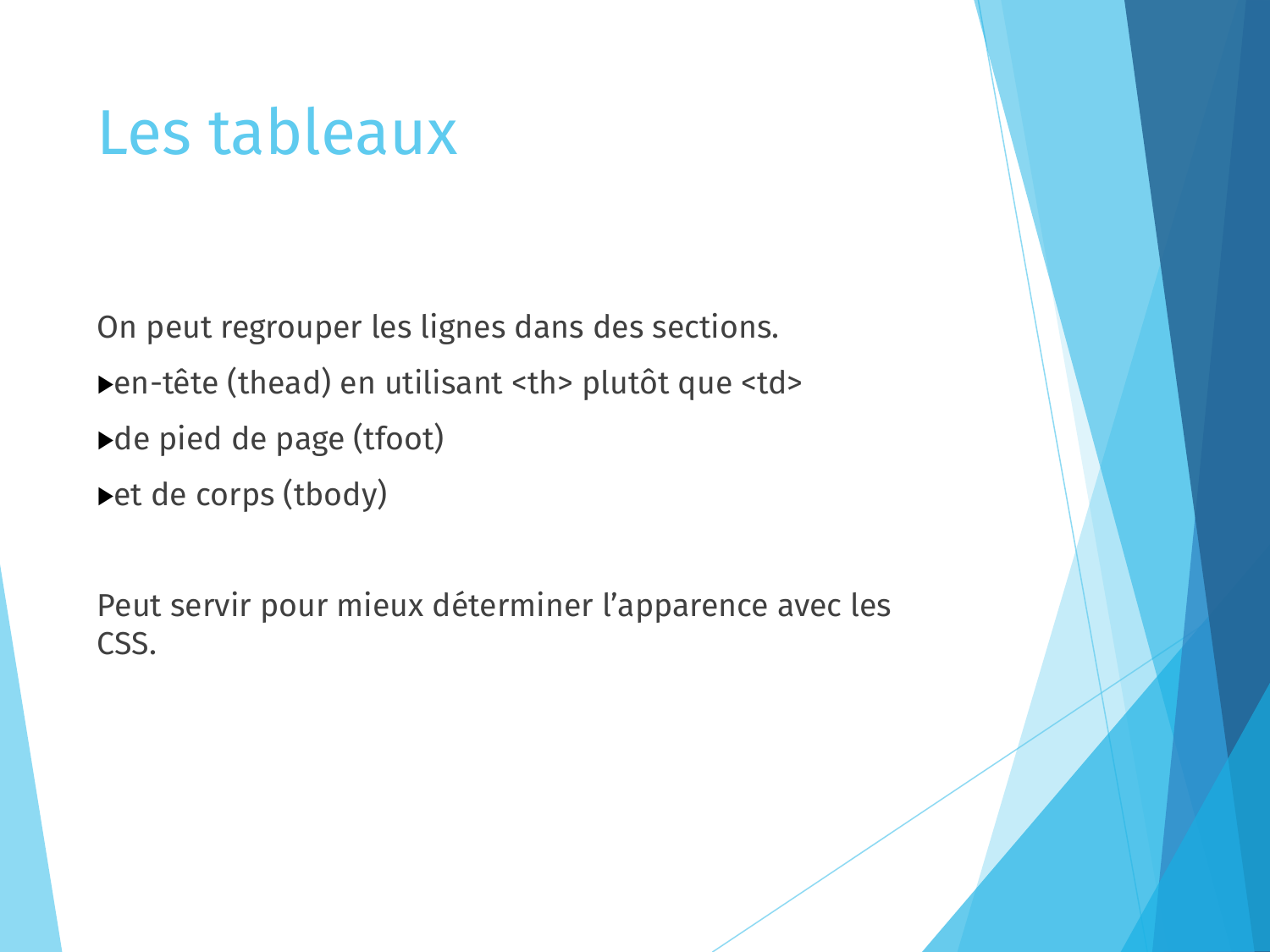

# Les tableaux
On peut regrouper les lignes dans des sections.
en-tête (thead) en utilisant <th> plutôt que <td>
de pied de page (tfoot)
et de corps (tbody)

Peut servir pour mieux déterminer l’apparence avec les CSS.